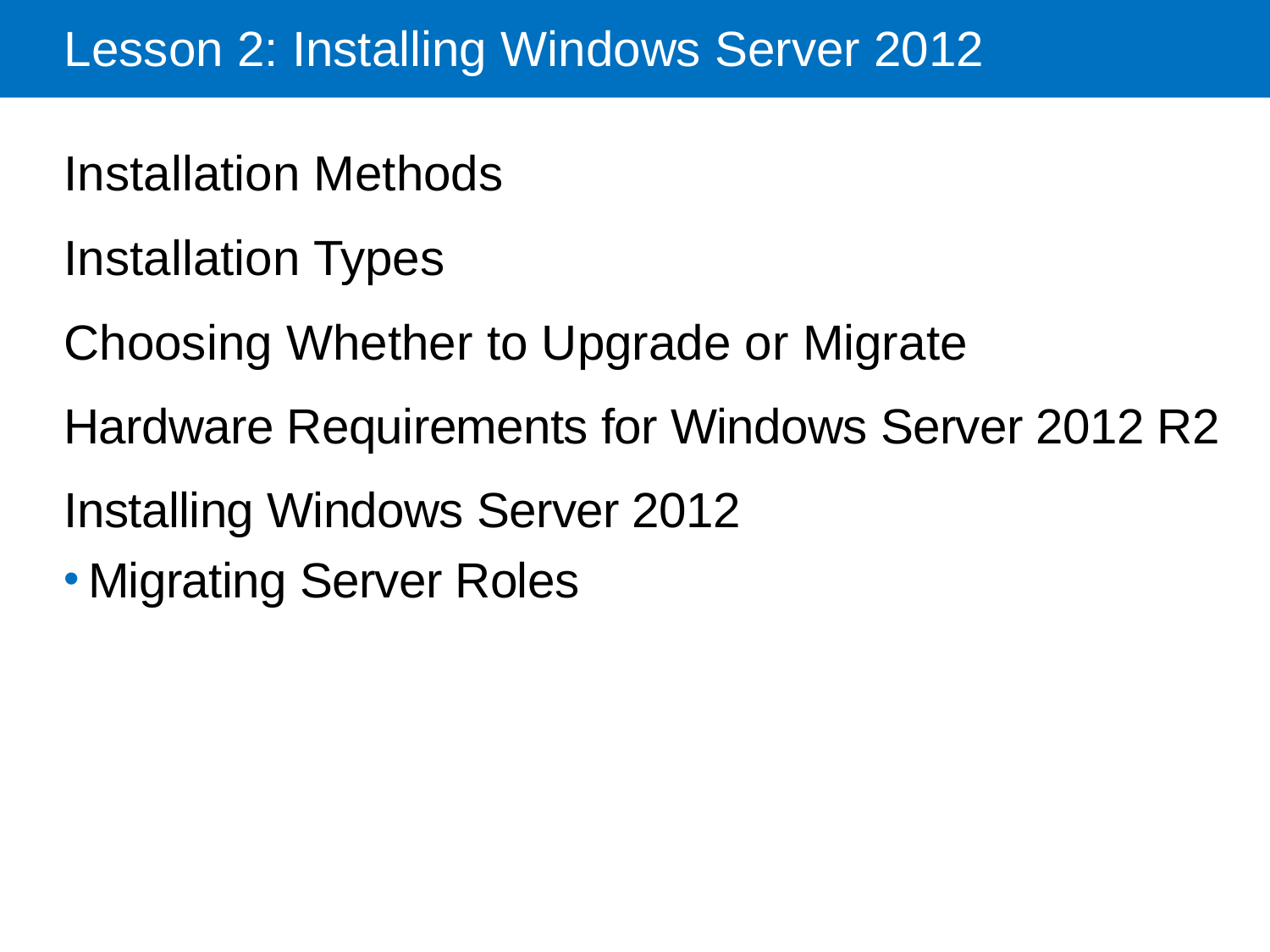

# Lesson 2: Installing Windows Server 2012
Installation Methods
Installation Types
Choosing Whether to Upgrade or Migrate
Hardware Requirements for Windows Server 2012 R2
Installing Windows Server 2012
Migrating Server Roles